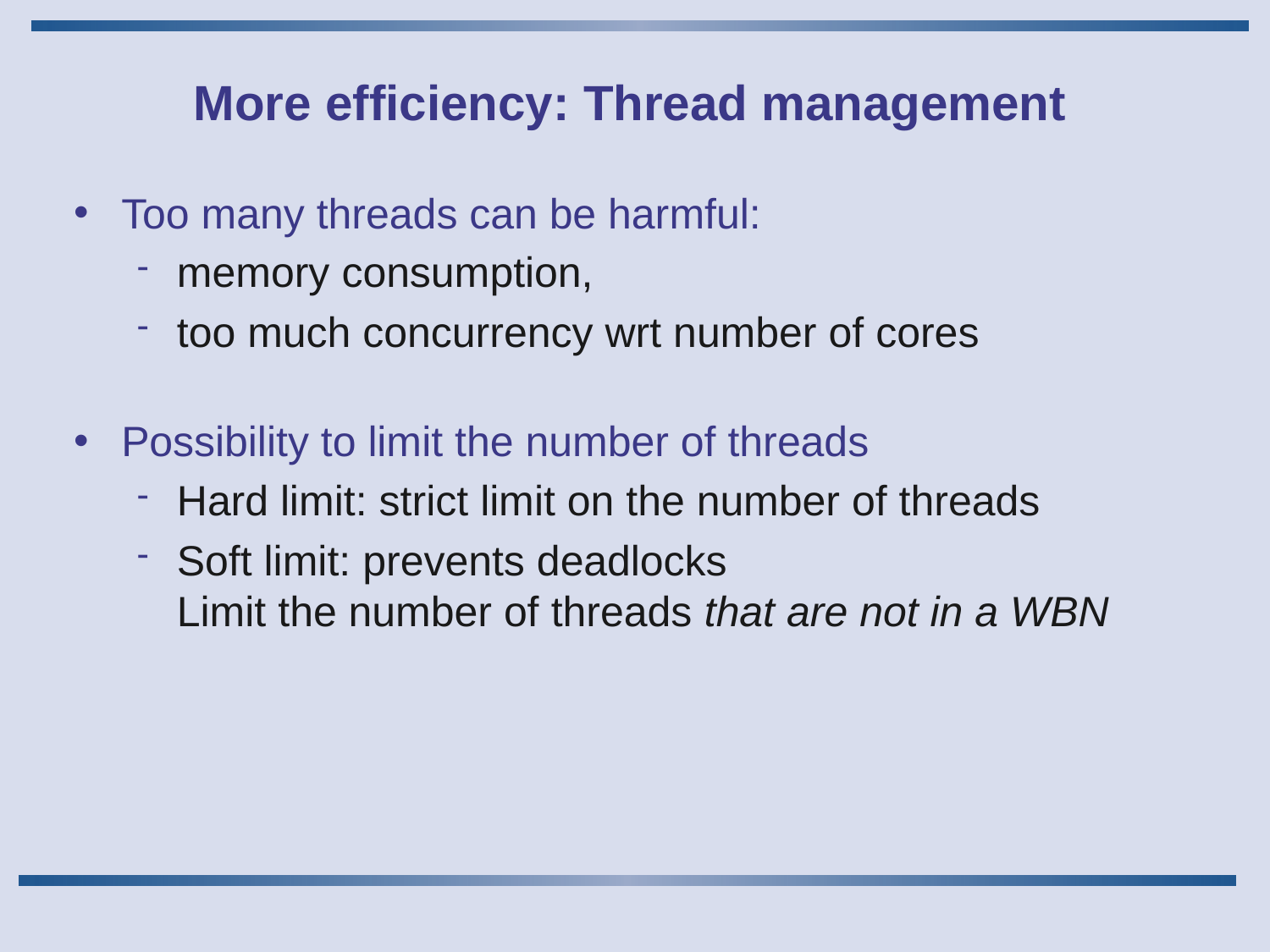

# More efficiency: Thread management
Too many threads can be harmful:
memory consumption,
too much concurrency wrt number of cores
Possibility to limit the number of threads
Hard limit: strict limit on the number of threads
Soft limit: prevents deadlocks
Limit the number of threads that are not in a WBN